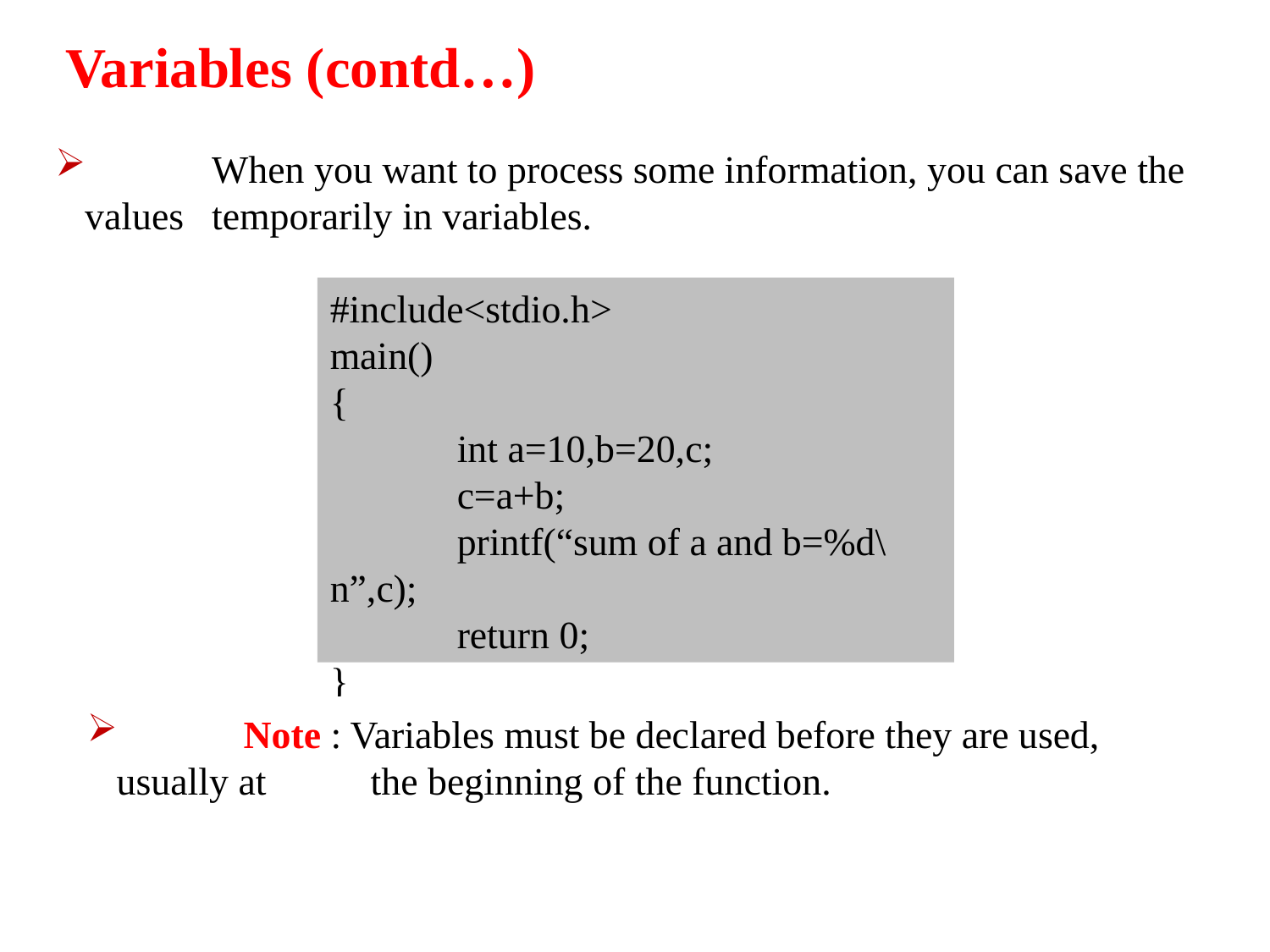

Variables (contd…)
 	When you want to process some information, you can save the values 	temporarily in variables.
#include<stdio.h>
main()
{
	int a=10,b=20,c;
	c=a+b;
	printf(“sum of a and b=%d\n”,c);
	return 0;
}
 	Note : Variables must be declared before they are used, usually at 	the beginning of the function.